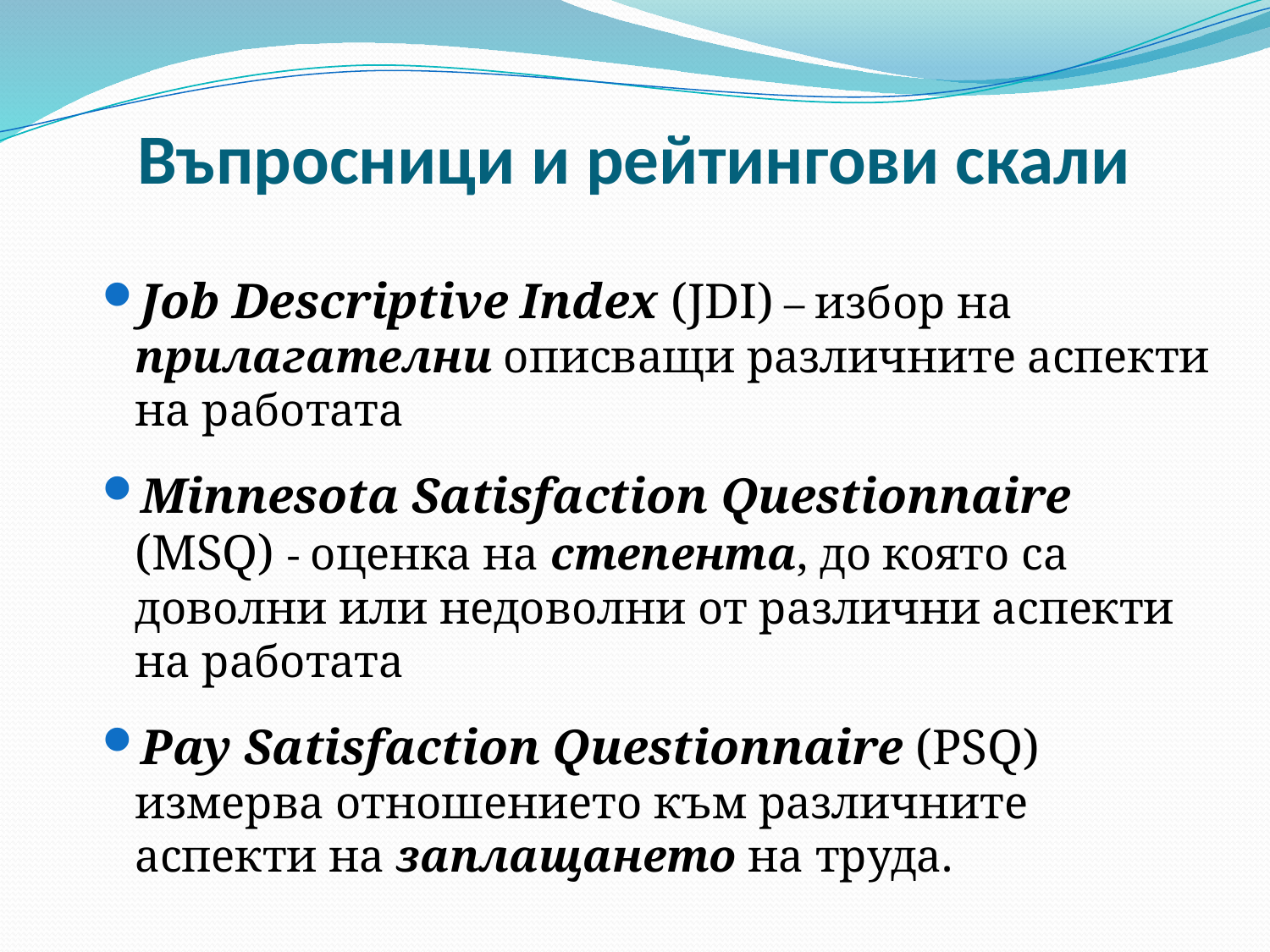

# Въпросници и рейтингови скали
Job Descriptive Index (JDI) – избор на прилагателни описващи различните аспекти на работата
Minnesota Satisfaction Questionnaire (MSQ) - оценка на степента, до която са доволни или недоволни от различни аспекти на работата
Pay Satisfaction Questionnaire (PSQ) измерва отношението към различните аспекти на заплащането на труда.